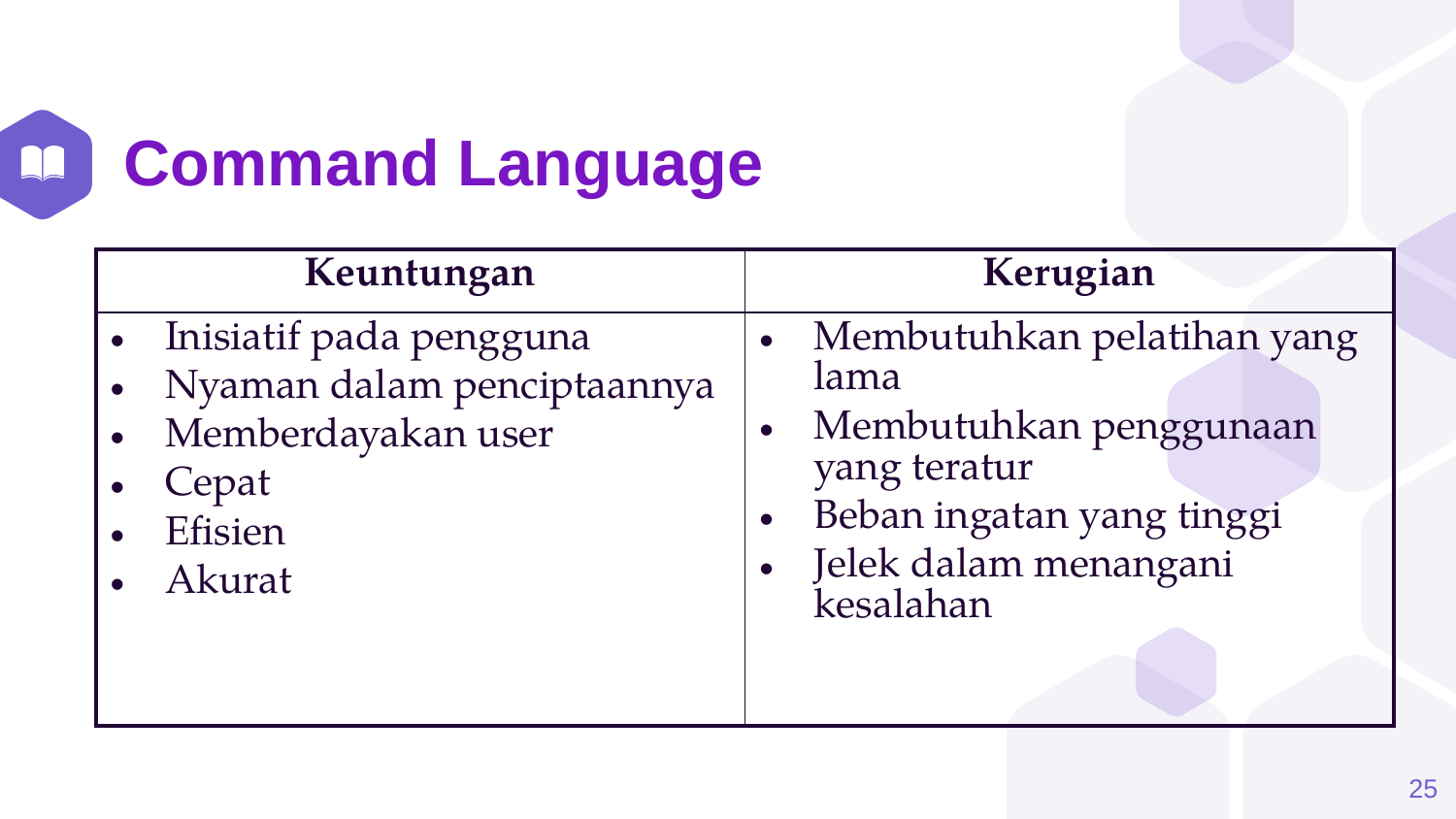

# Command Language

| Keuntungan | Kerugian |
| --- | --- |
| Inisiatif pada pengguna Nyaman dalam penciptaannya Memberdayakan user Cepat Efisien Akurat | Membutuhkan pelatihan yang lama Membutuhkan penggunaan yang teratur Beban ingatan yang tinggi Jelek dalam menangani kesalahan |
25